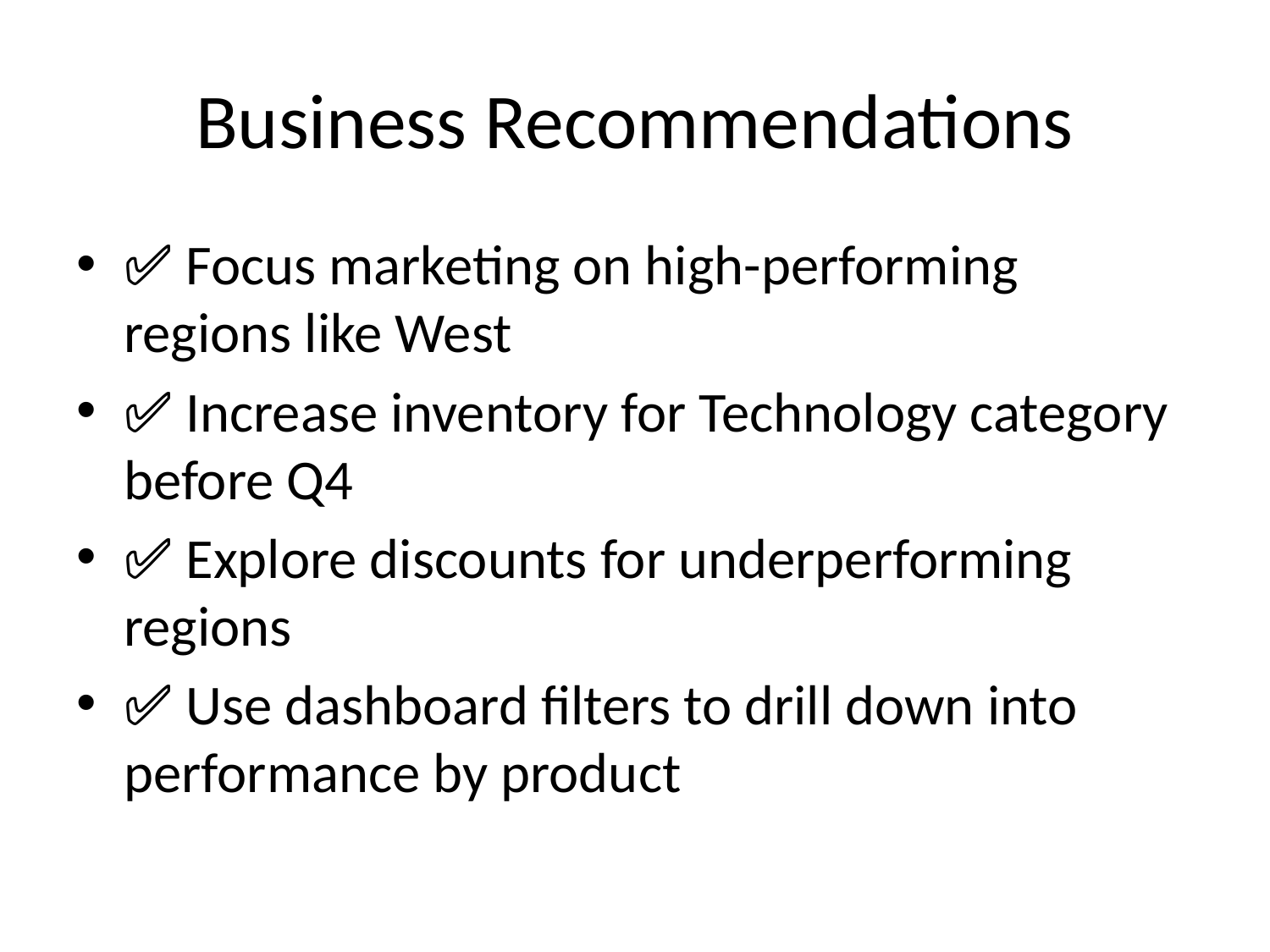

# Business Recommendations
✅ Focus marketing on high-performing regions like West
✅ Increase inventory for Technology category before Q4
✅ Explore discounts for underperforming regions
✅ Use dashboard filters to drill down into performance by product